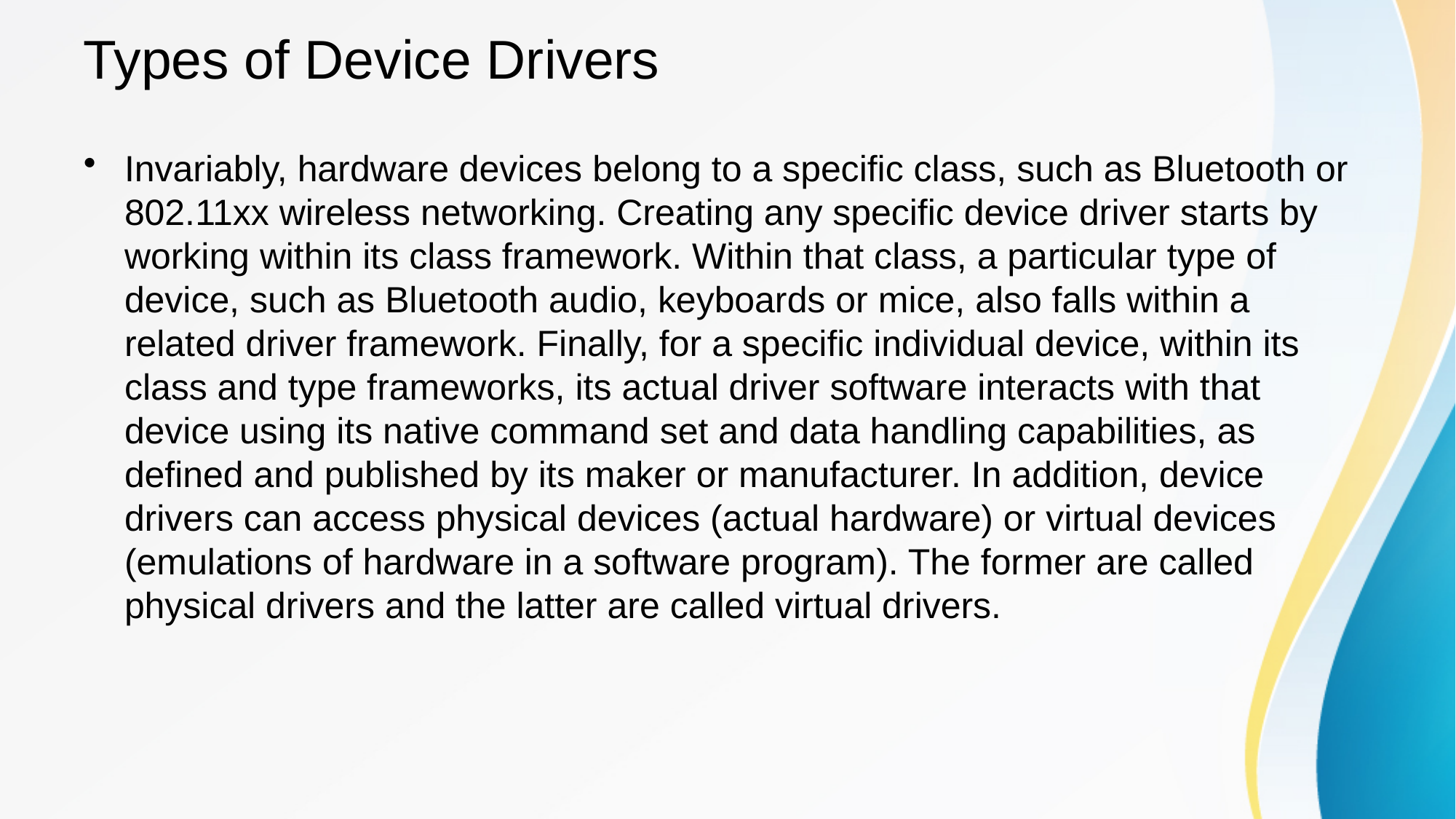

# Types of Device Drivers
Invariably, hardware devices belong to a specific class, such as Bluetooth or 802.11xx wireless networking. Creating any specific device driver starts by working within its class framework. Within that class, a particular type of device, such as Bluetooth audio, keyboards or mice, also falls within a related driver framework. Finally, for a specific individual device, within its class and type frameworks, its actual driver software interacts with that device using its native command set and data handling capabilities, as defined and published by its maker or manufacturer. In addition, device drivers can access physical devices (actual hardware) or virtual devices (emulations of hardware in a software program). The former are called physical drivers and the latter are called virtual drivers.